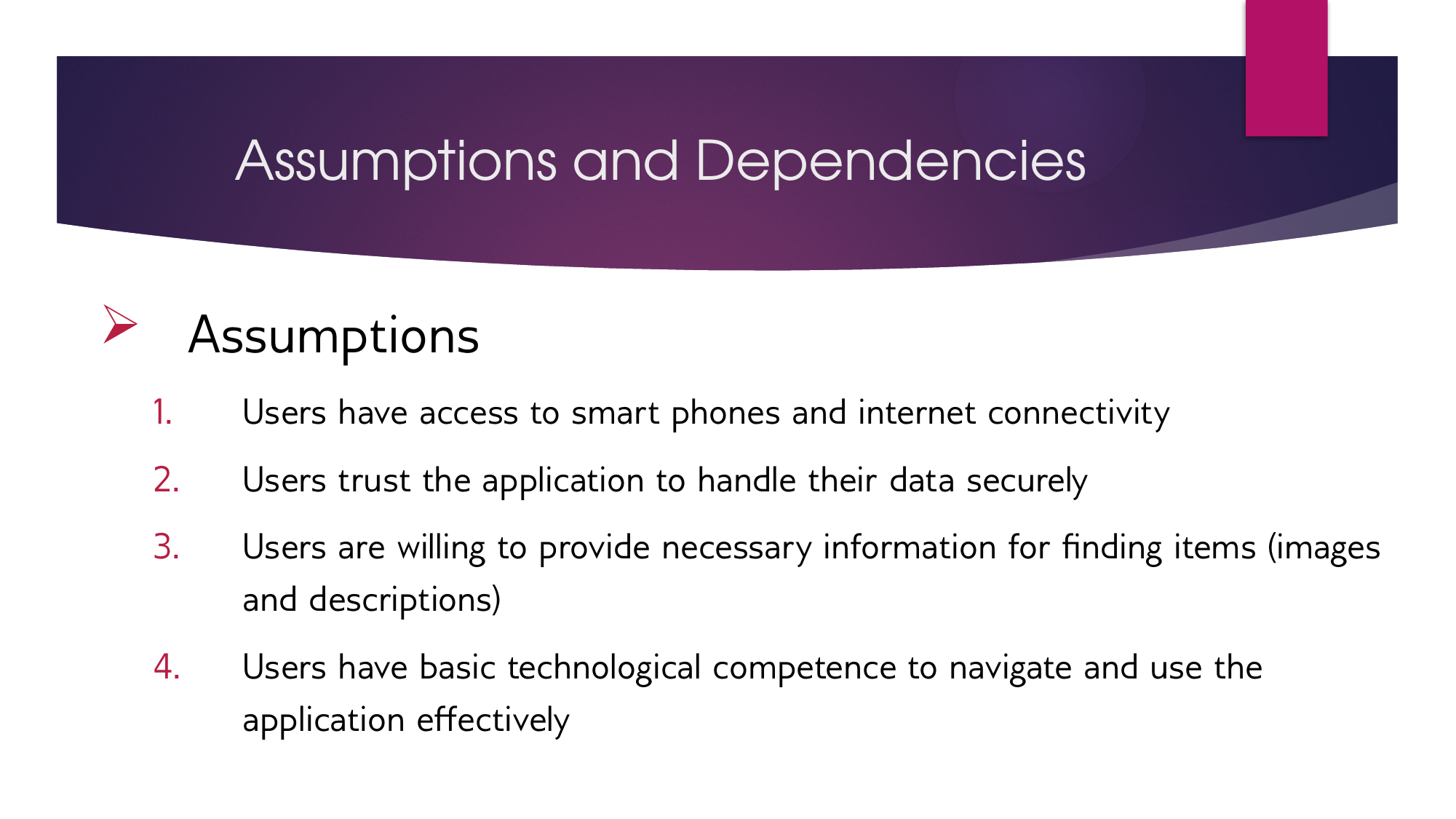

# Assumptions and Dependencies
Assumptions
Users have access to smart phones and internet connectivity
Users trust the application to handle their data securely
Users are willing to provide necessary information for finding items (images and descriptions)
Users have basic technological competence to navigate and use the application effectively